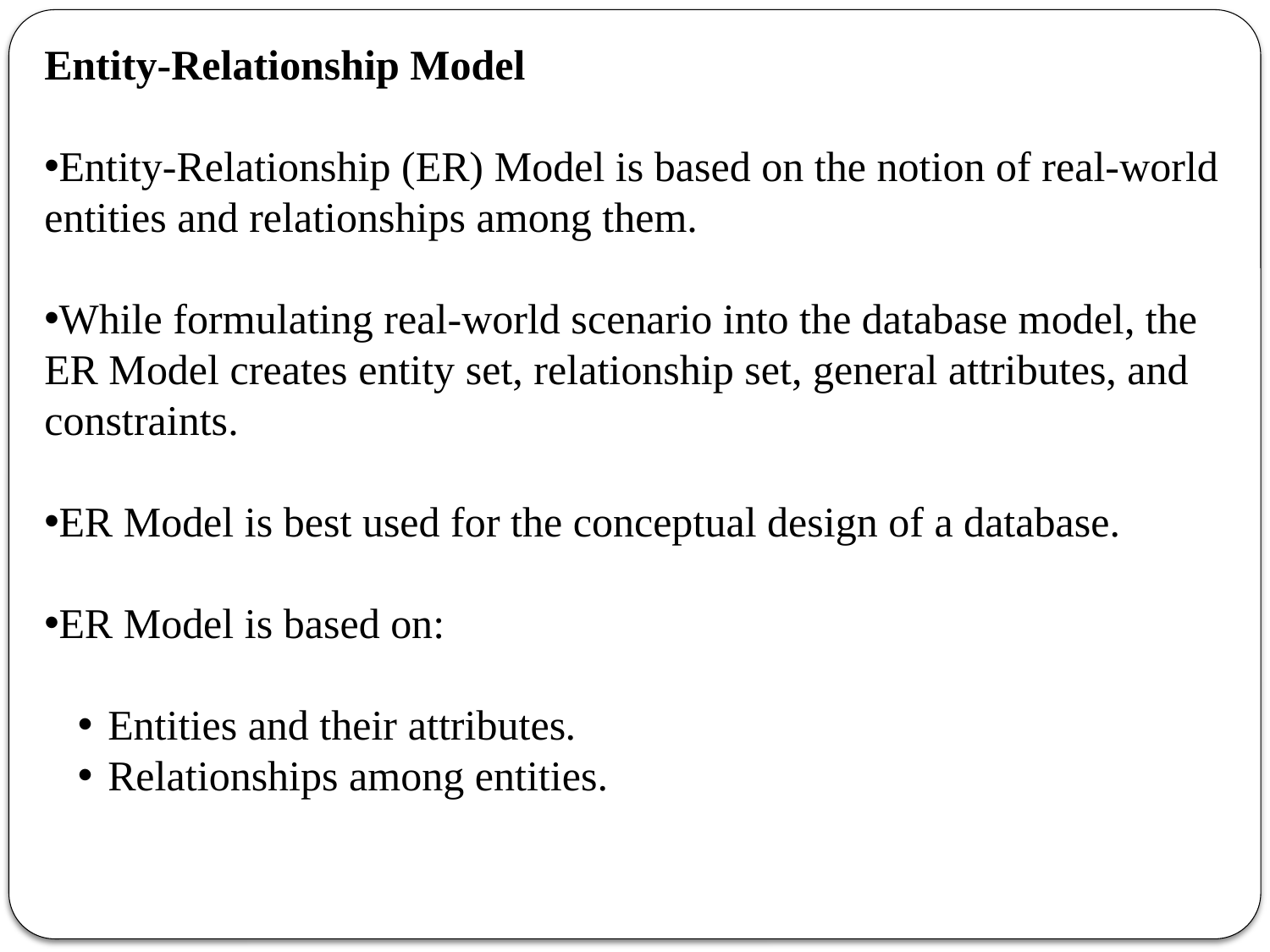

Entity-Relationship Model

Entity-Relationship (ER) Model is based on the notion of real-world entities and relationships among them.

While formulating real-world scenario into the database model, the ER Model creates entity set, relationship set, general attributes, and constraints.

ER Model is best used for the conceptual design of a database.

ER Model is based on:

Entities and their attributes.
Relationships among entities.